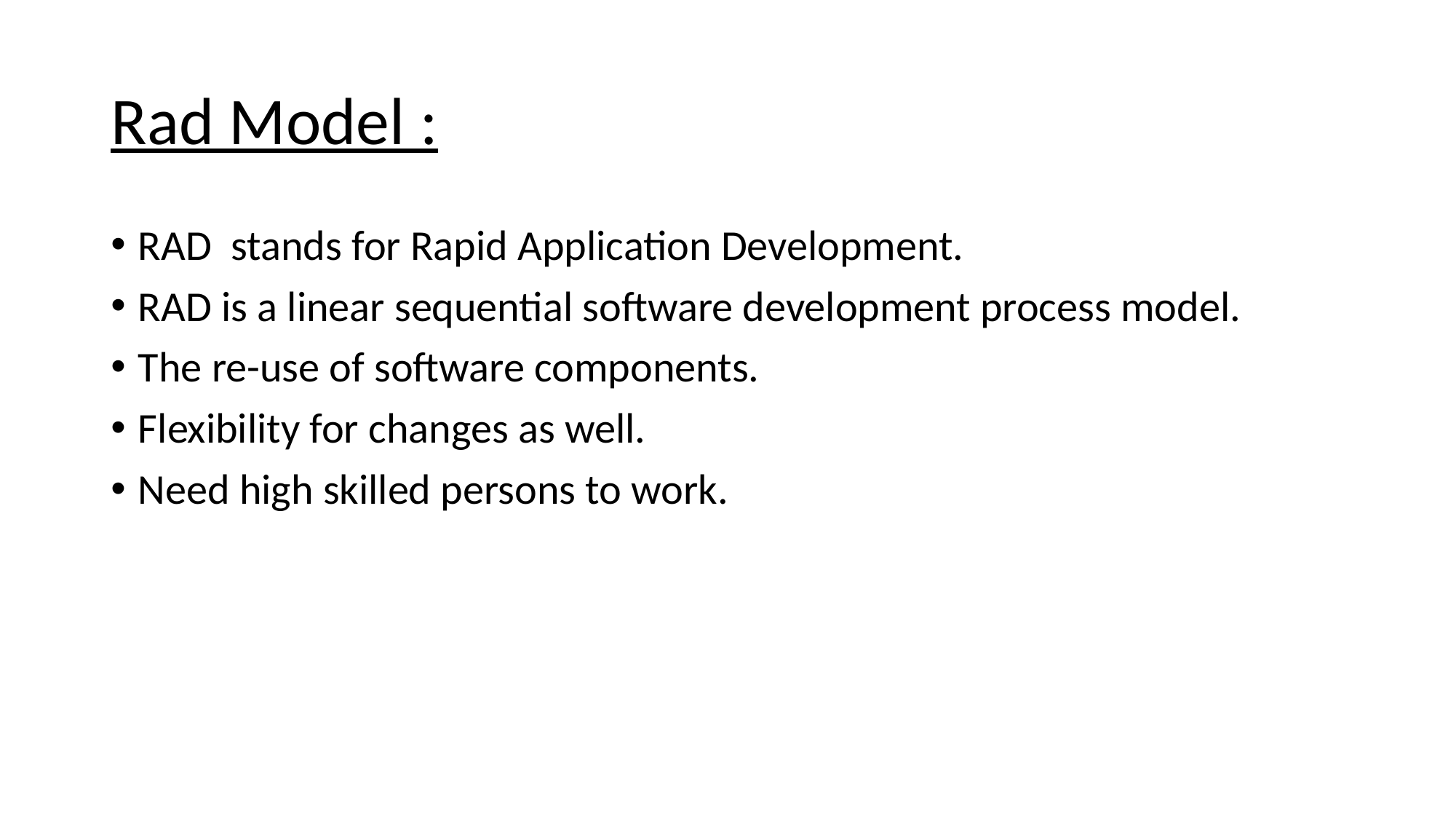

# Rad Model :
RAD  stands for Rapid Application Development.
RAD is a linear sequential software development process model.
The re-use of software components.
Flexibility for changes as well.
Need high skilled persons to work.